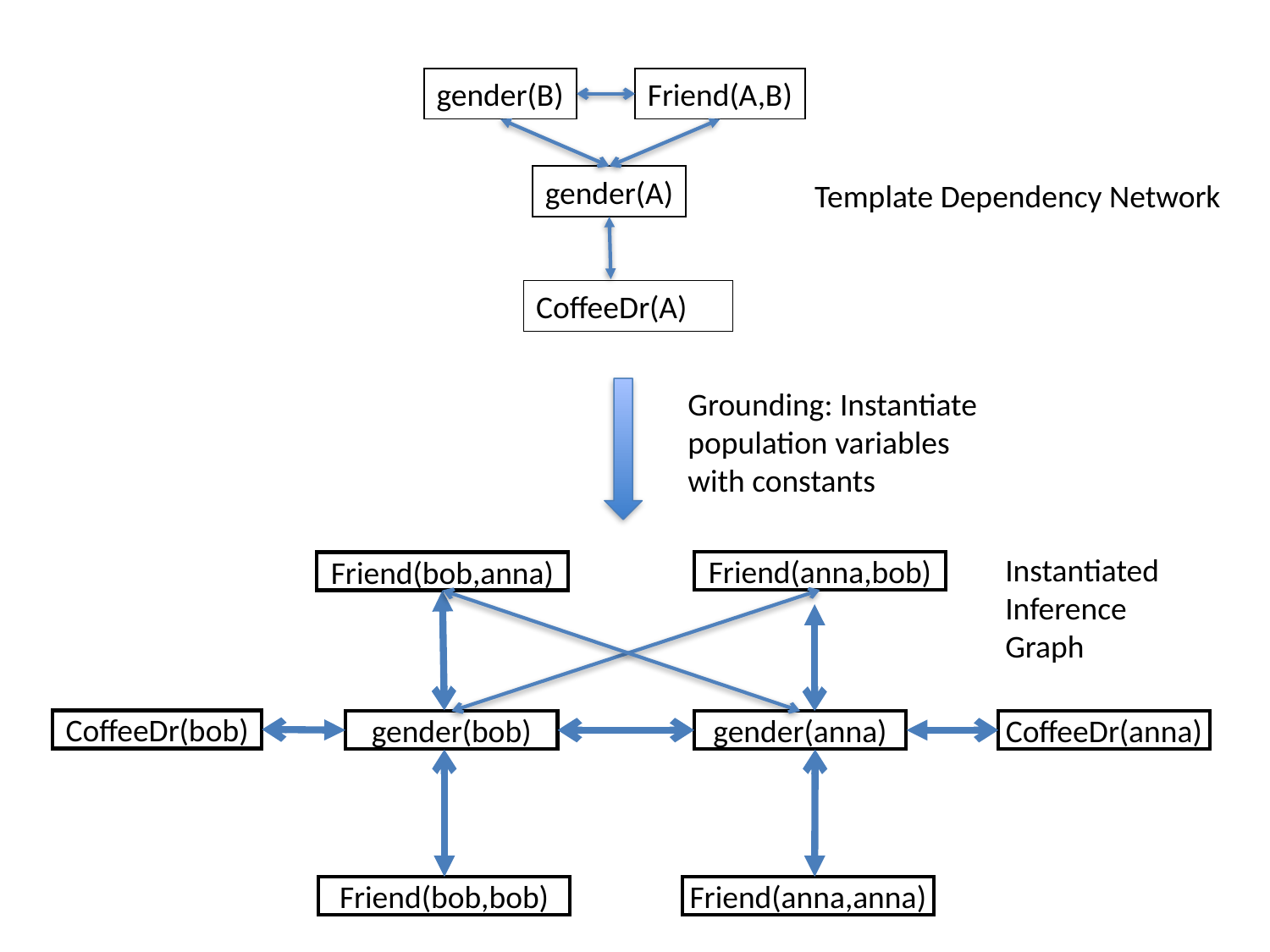

gender(B)
Friend(A,B)
gender(A)
Template Dependency Network
CoffeeDr(A)
Grounding: Instantiate
population variables
with constants

Instantiated
Inference
Graph
Friend(anna,bob)
Friend(bob,anna)
CoffeeDr(bob)
gender(bob)
gender(anna)
CoffeeDr(anna)
Friend(bob,bob)
Friend(anna,anna)